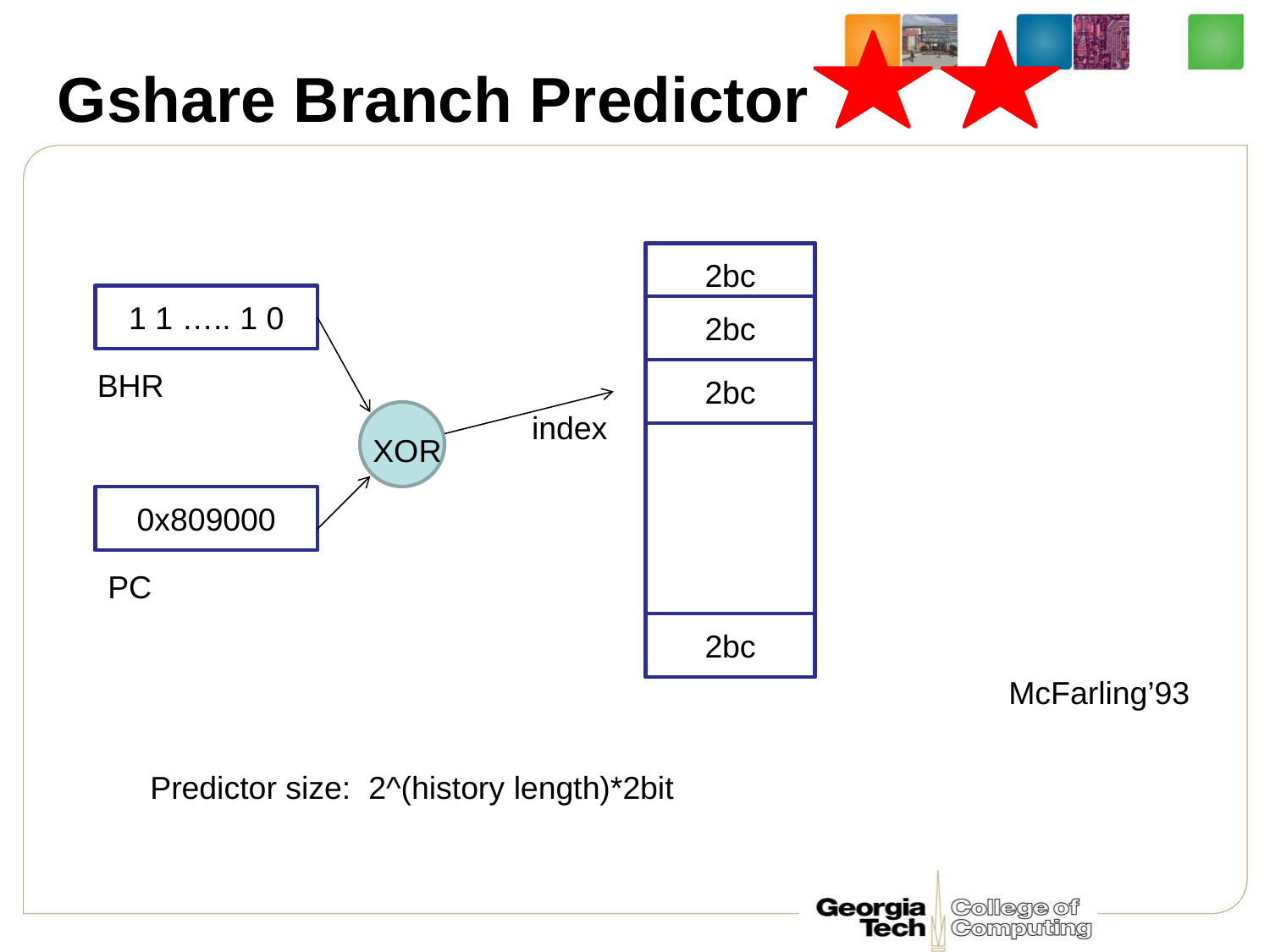

# Gshare Branch Predictor

2bc
1 1 ….. 1 0
2bc
BHR
2bc

index
XOR
0x809000
PC
2bc
McFarling’93
Predictor size:  2^(history length)*2bit